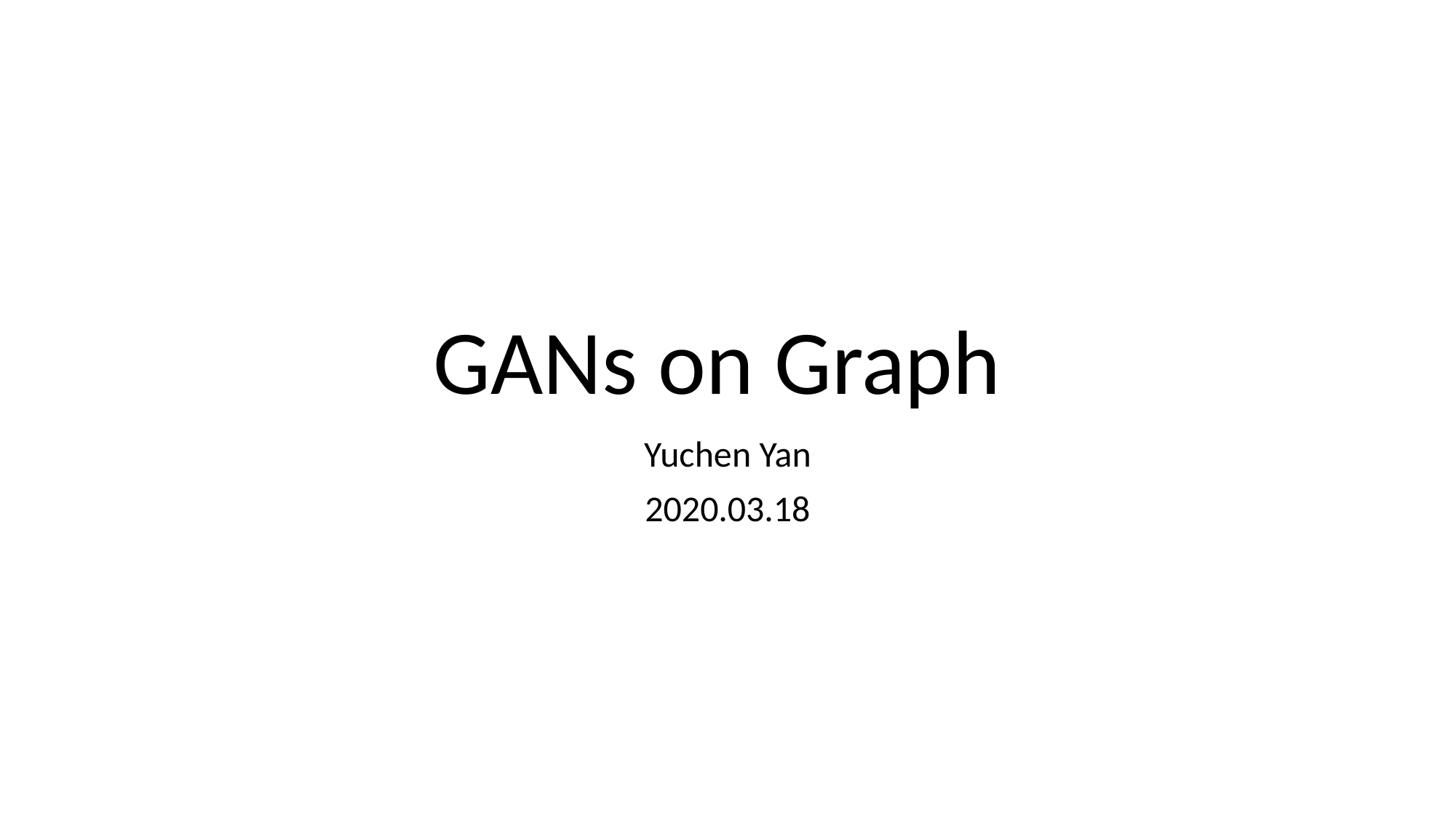

# GANs on Graph
Yuchen Yan
2020.03.18